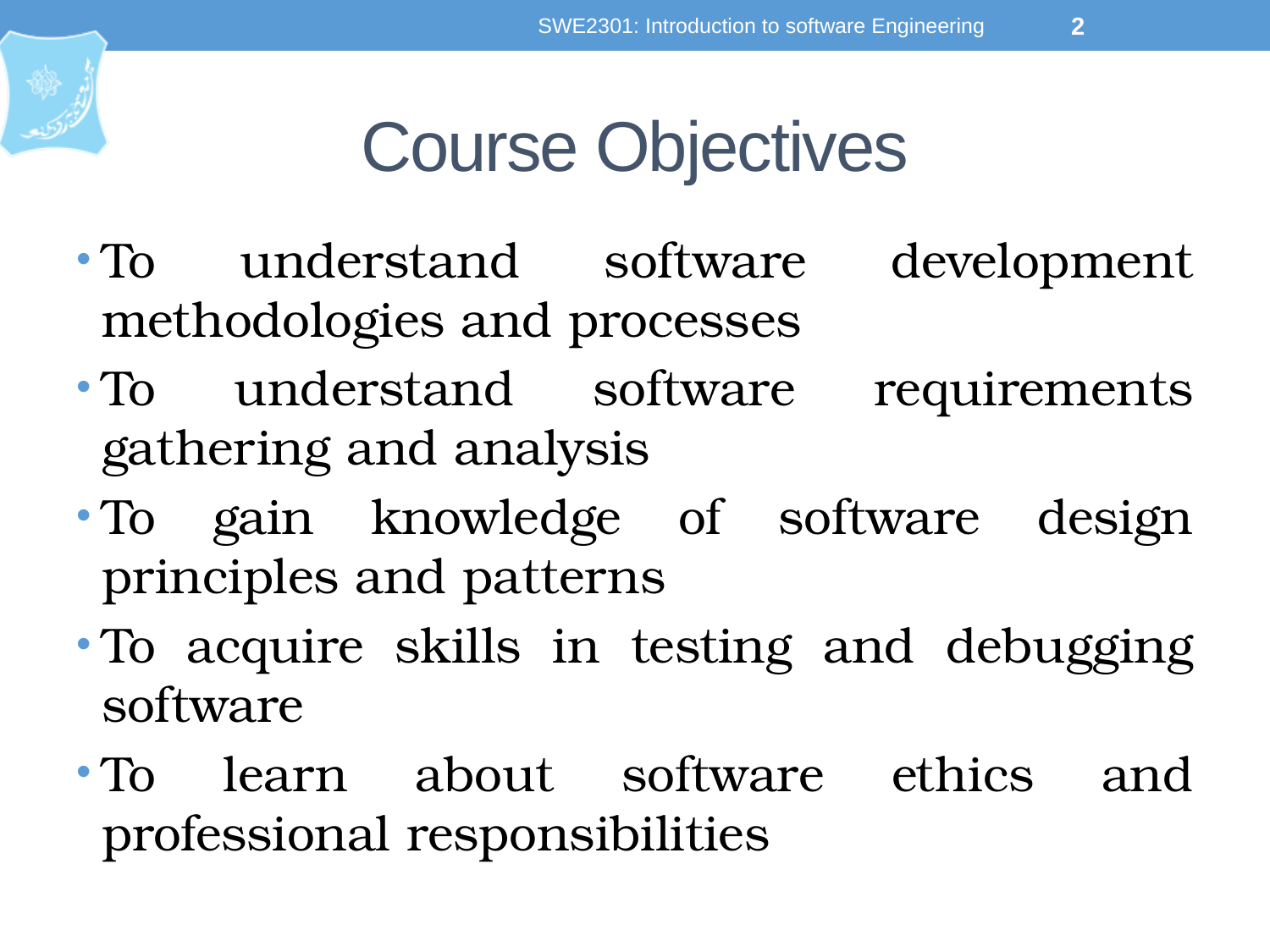

SWE2301: Introduction to software Engineering
2
# Course Objectives
To understand software development methodologies and processes
To understand software requirements gathering and analysis
To gain knowledge of software design principles and patterns
To acquire skills in testing and debugging software
To learn about software ethics and professional responsibilities